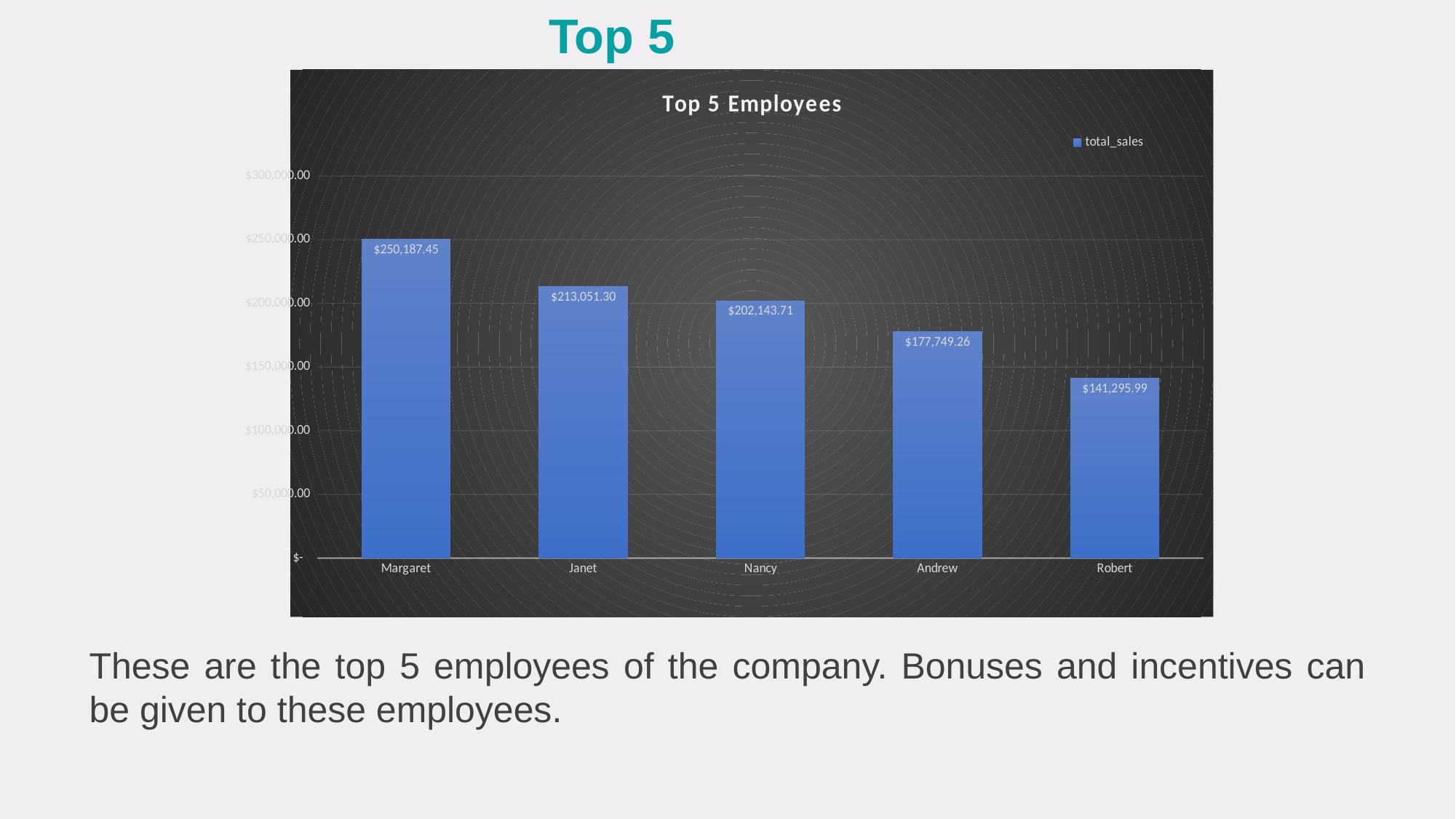

Top 5 Employees

### Chart: Top 5 Employees

| Category | total_sales |
|---|---|
| Margaret | 250187.45 |
| Janet | 213051.3 |
| Nancy | 202143.71 |
| Andrew | 177749.26 |
| Robert | 141295.99 |
These are the top 5 employees of the company. Bonuses and incentives can be given to these employees.